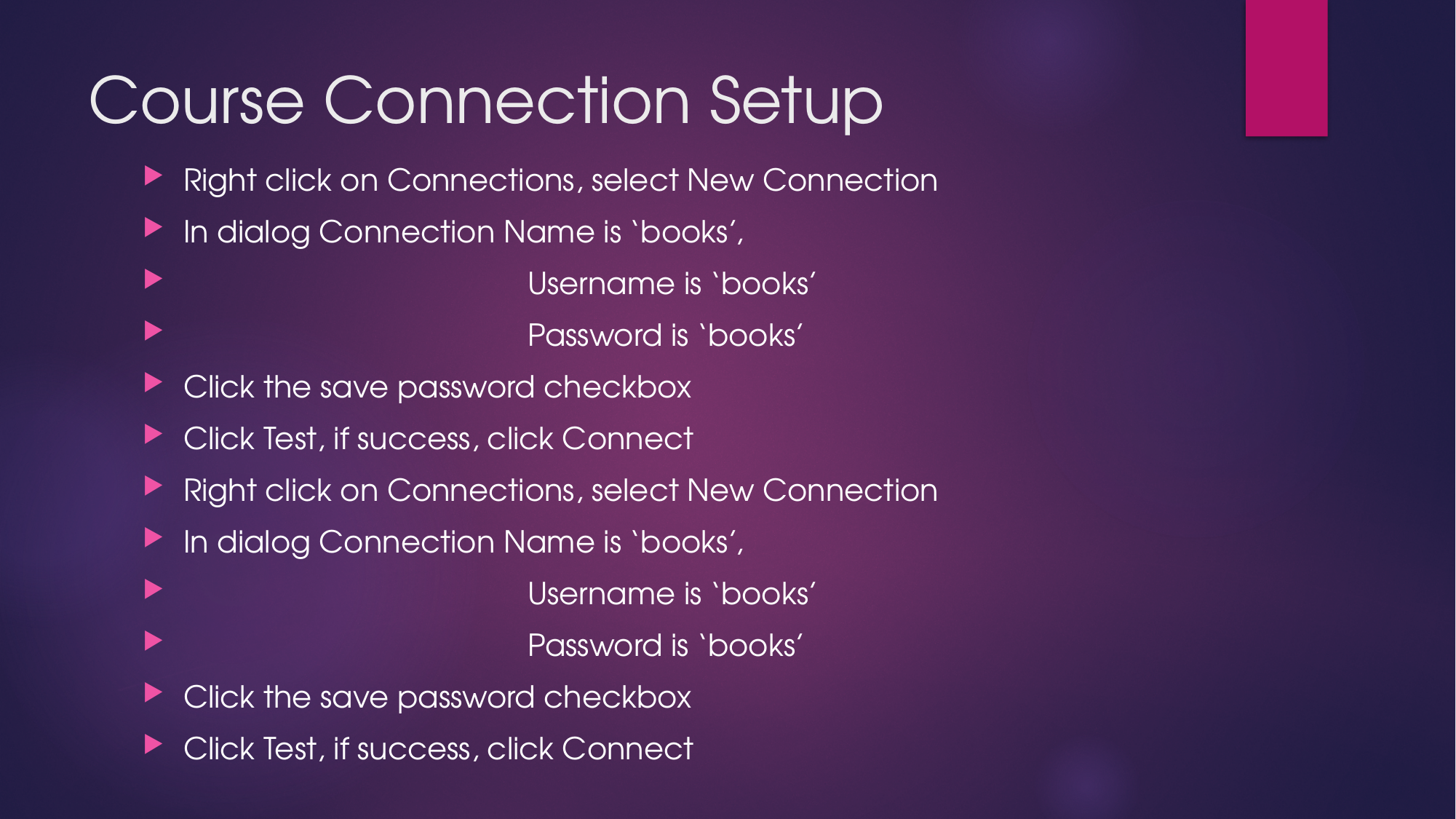

# Course Connection Setup
Right click on Connections, select New Connection
In dialog Connection Name is ‘books’,
			  Username is ‘books’
			  Password is ‘books’
Click the save password checkbox
Click Test, if success, click Connect
Right click on Connections, select New Connection
In dialog Connection Name is ‘books’,
			  Username is ‘books’
			  Password is ‘books’
Click the save password checkbox
Click Test, if success, click Connect